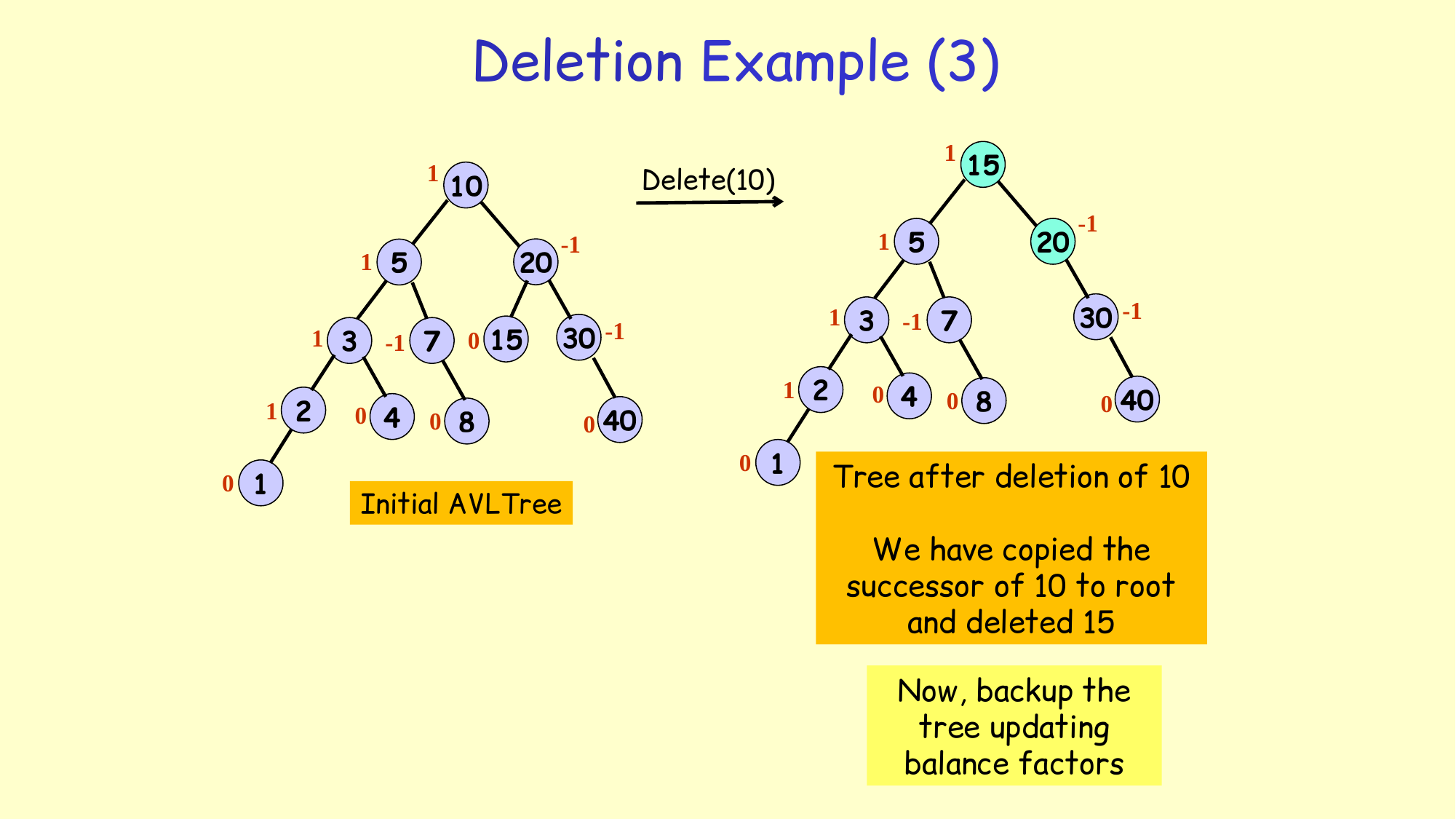

# Deletion Example (3)
1
15

-1
5
20
1

-1
30
1
3
7
-1

2
1
4
0
40
8
0
0

1
0
Tree after deletion of 10

We have copied the successor of 10 to root and deleted 15
1
Delete(10)
10

-1
20
5
1

-1
30
15
1
3
7
0
-1

2
1
4
0
40
8
0
0

1
0
Initial AVLTree
Now, backup the tree updating balance factors